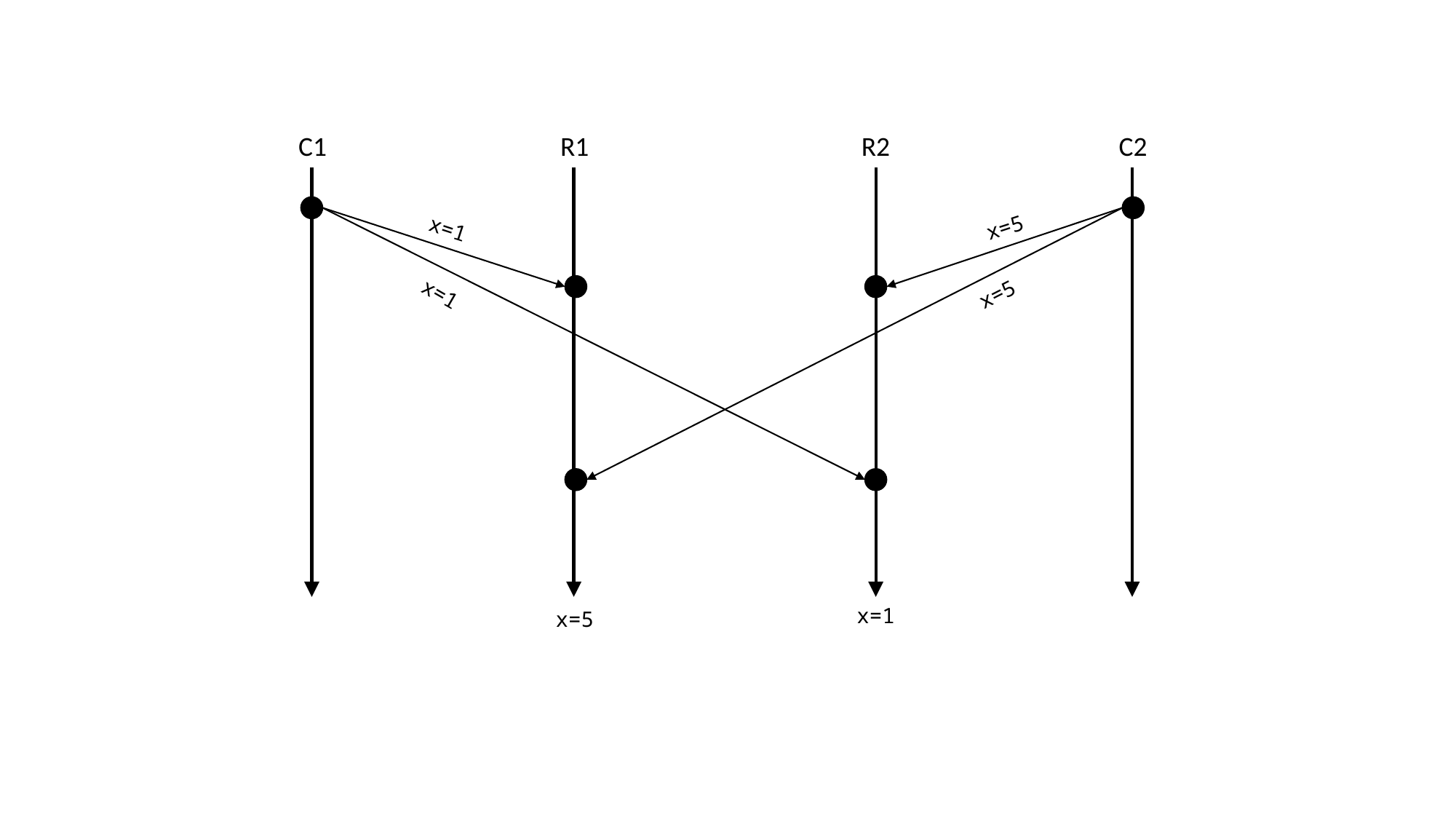

C1
R1
R2
C2

x=5
x=1
x=1
x=5

x=1
x=5